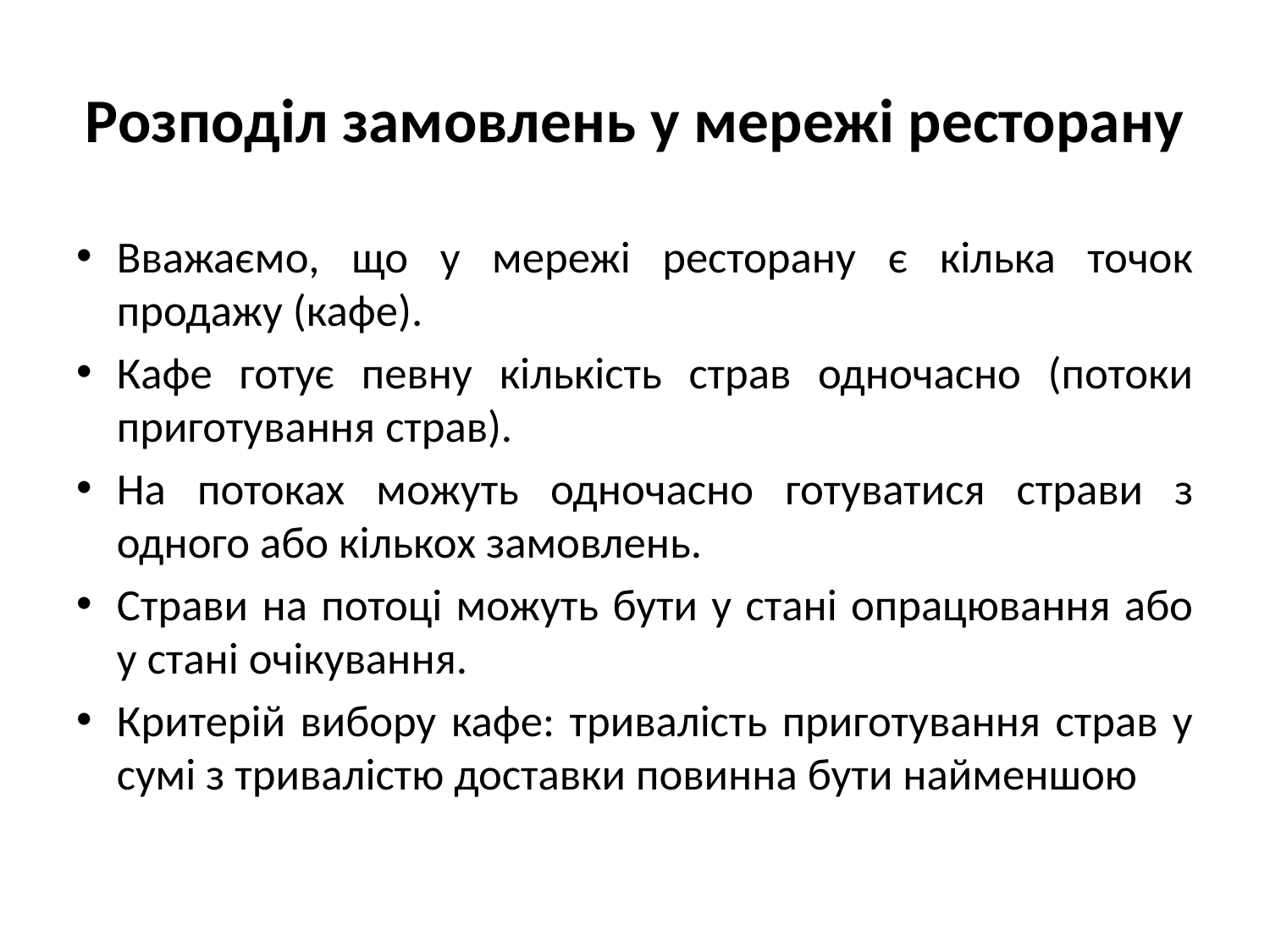

# Розподіл замовлень у мережі ресторану
Вважаємо, що у мережі ресторану є кілька точок продажу (кафе).
Кафе готує певну кількість страв одночасно (потоки приготування страв).
На потоках можуть одночасно готуватися страви з одного або кількох замовлень.
Страви на потоці можуть бути у стані опрацювання або у стані очікування.
Критерій вибору кафе: тривалість приготування страв у сумі з тривалістю доставки повинна бути найменшою